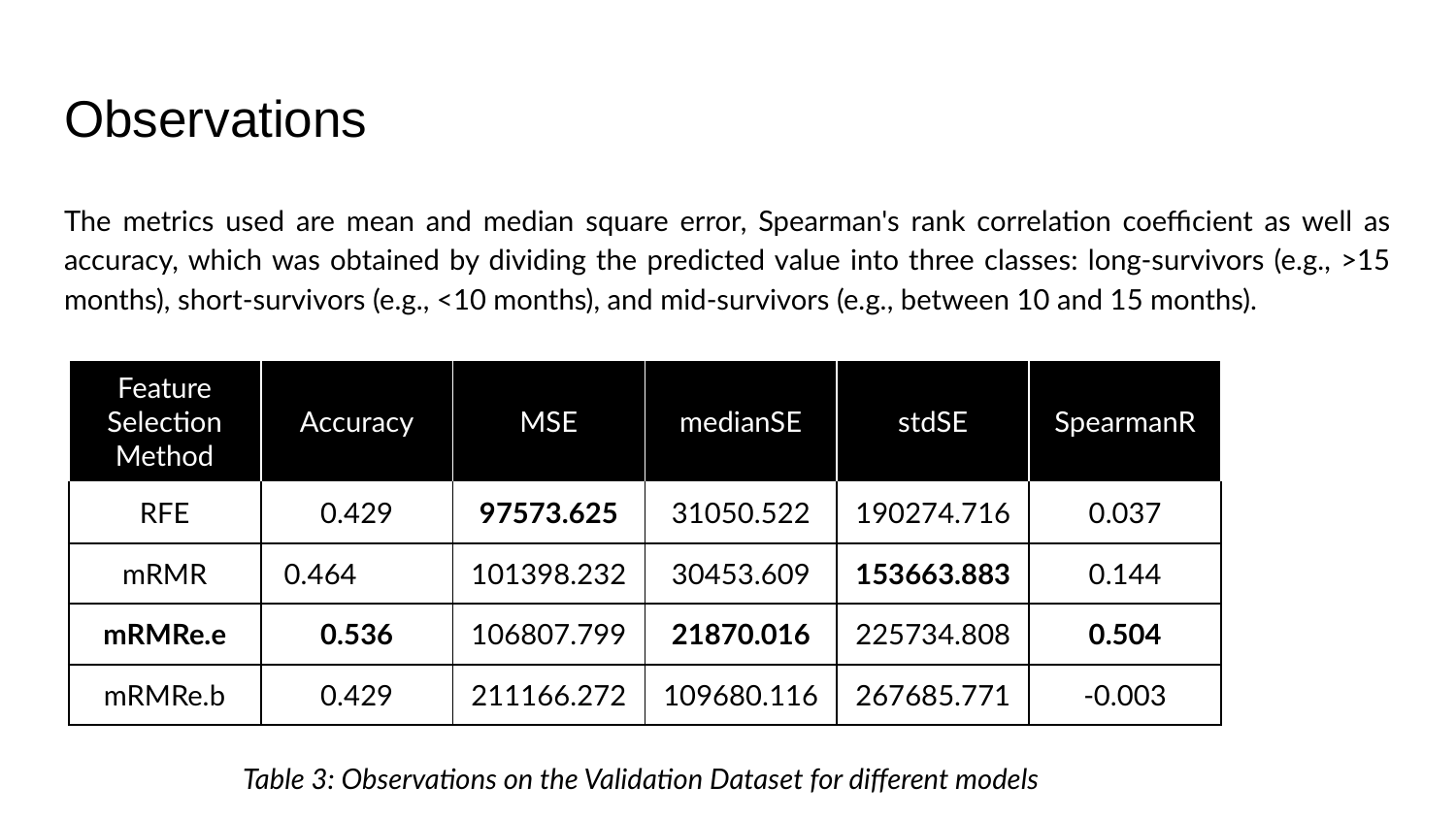

# Observations
The metrics used are mean and median square error, Spearman's rank correlation coefficient as well as accuracy, which was obtained by dividing the predicted value into three classes: long-survivors (e.g., >15 months), short-survivors (e.g., <10 months), and mid-survivors (e.g., between 10 and 15 months).

| Feature Selection Method | Accuracy | MSE | medianSE | stdSE | SpearmanR |
| --- | --- | --- | --- | --- | --- |
| RFE | 0.429 | 97573.625 | 31050.522 | 190274.716 | 0.037 |
| mRMR | 0.464 | 101398.232 | 30453.609 | 153663.883 | 0.144 |
| mRMRe.e | 0.536 | 106807.799 | 21870.016 | 225734.808 | 0.504 |
| mRMRe.b | 0.429 | 211166.272 | 109680.116 | 267685.771 | -0.003 |
Table 3: Observations on the Validation Dataset for different models